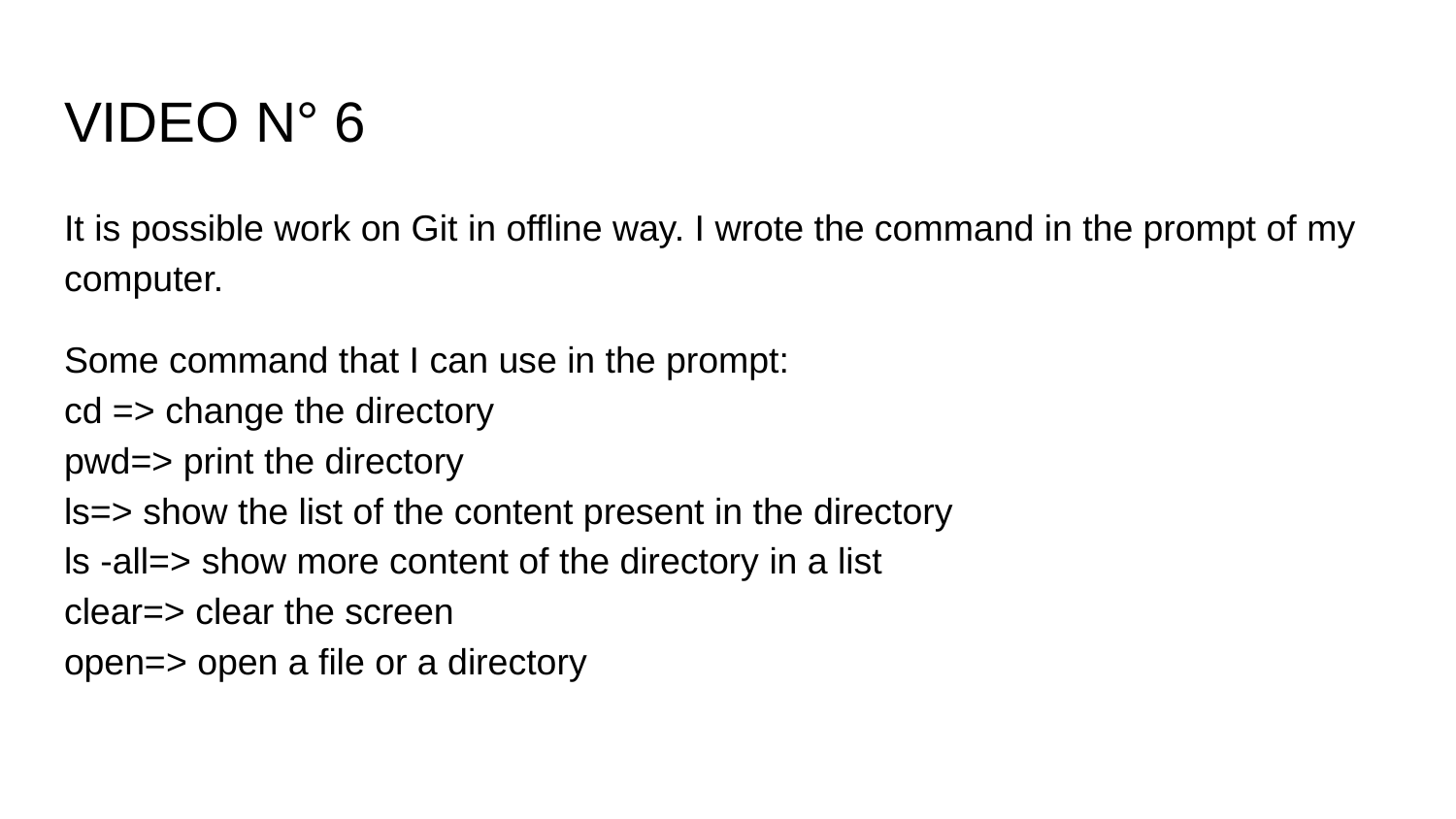

# VIDEO N° 6
It is possible work on Git in offline way. I wrote the command in the prompt of my computer.
Some command that I can use in the prompt:
cd => change the directory
pwd=> print the directory
ls=> show the list of the content present in the directory
ls -all=> show more content of the directory in a list
clear=> clear the screen
open=> open a file or a directory